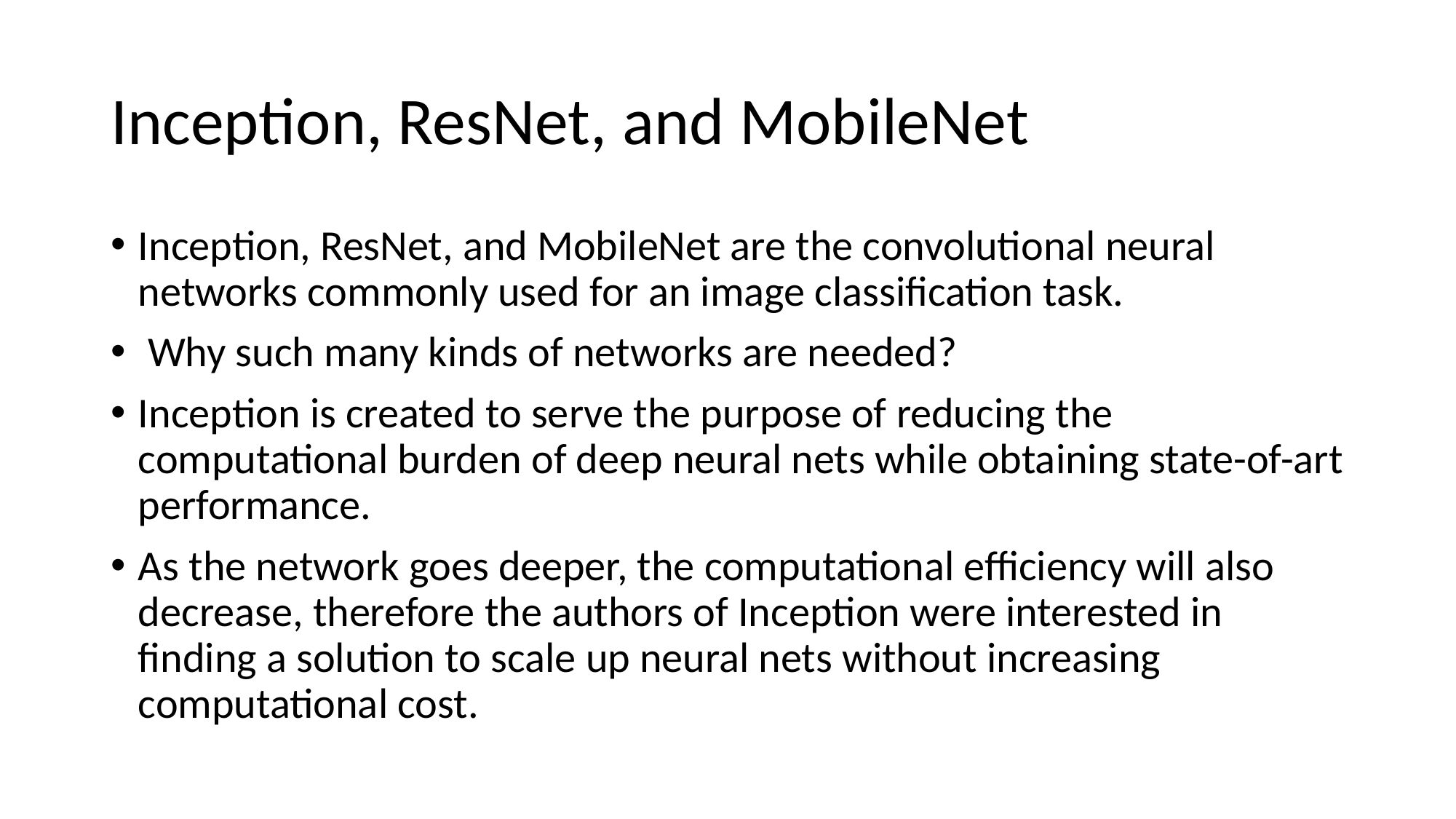

# Inception, ResNet, and MobileNet
Inception, ResNet, and MobileNet are the convolutional neural networks commonly used for an image classification task.
 Why such many kinds of networks are needed?
Inception is created to serve the purpose of reducing the computational burden of deep neural nets while obtaining state-of-art performance.
As the network goes deeper, the computational efficiency will also decrease, therefore the authors of Inception were interested in finding a solution to scale up neural nets without increasing computational cost.